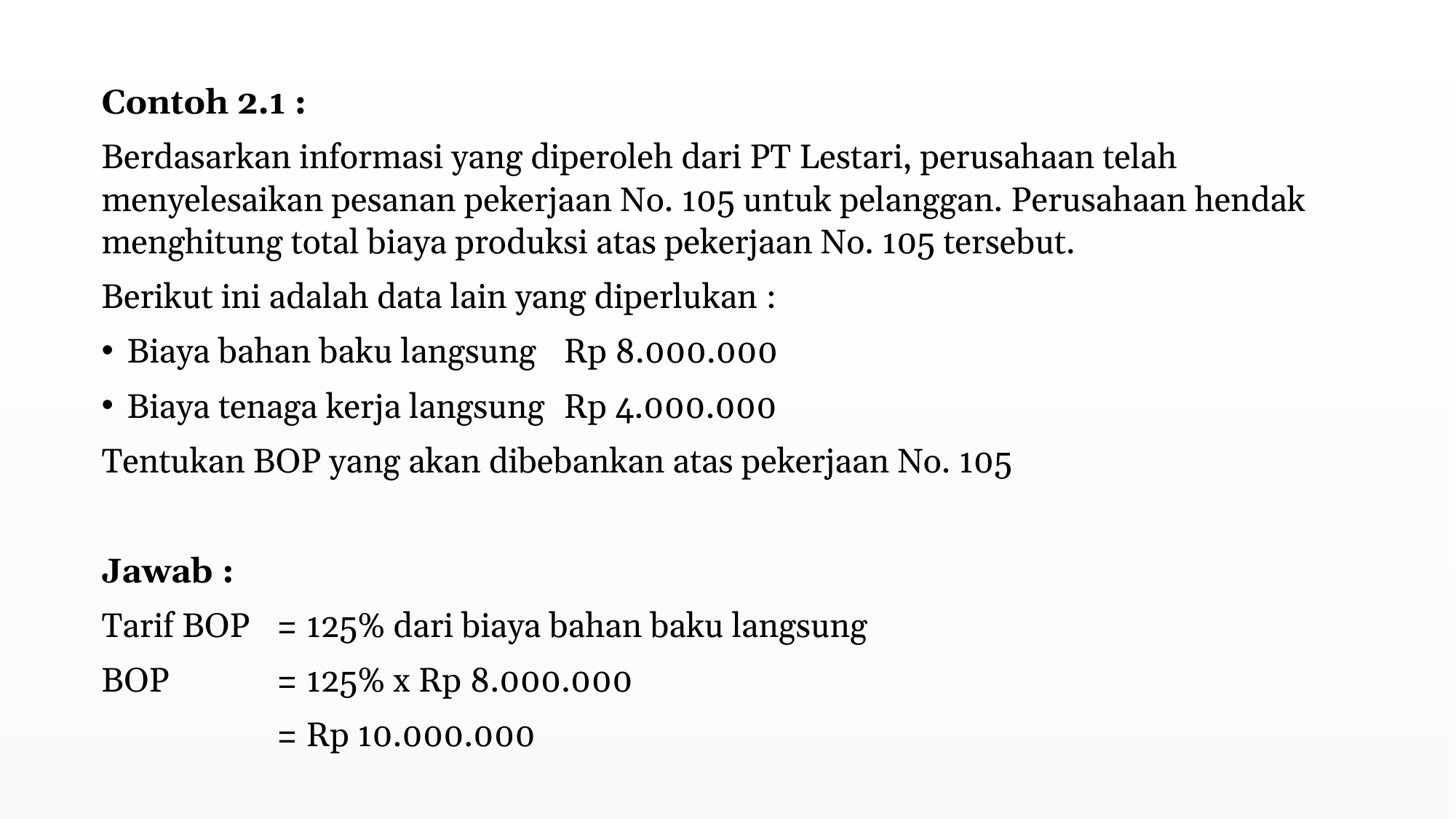

Contoh 2.1 :
Berdasarkan informasi yang diperoleh dari PT Lestari, perusahaan telah menyelesaikan pesanan pekerjaan No. 105 untuk pelanggan. Perusahaan hendak menghitung total biaya produksi atas pekerjaan No. 105 tersebut.
Berikut ini adalah data lain yang diperlukan :
Biaya bahan baku langsung	Rp 8.000.000
Biaya tenaga kerja langsung	Rp 4.000.000
Tentukan BOP yang akan dibebankan atas pekerjaan No. 105

Jawab :
Tarif BOP 	= 125% dari biaya bahan baku langsung
BOP 		= 125% x Rp 8.000.000
		= Rp 10.000.000